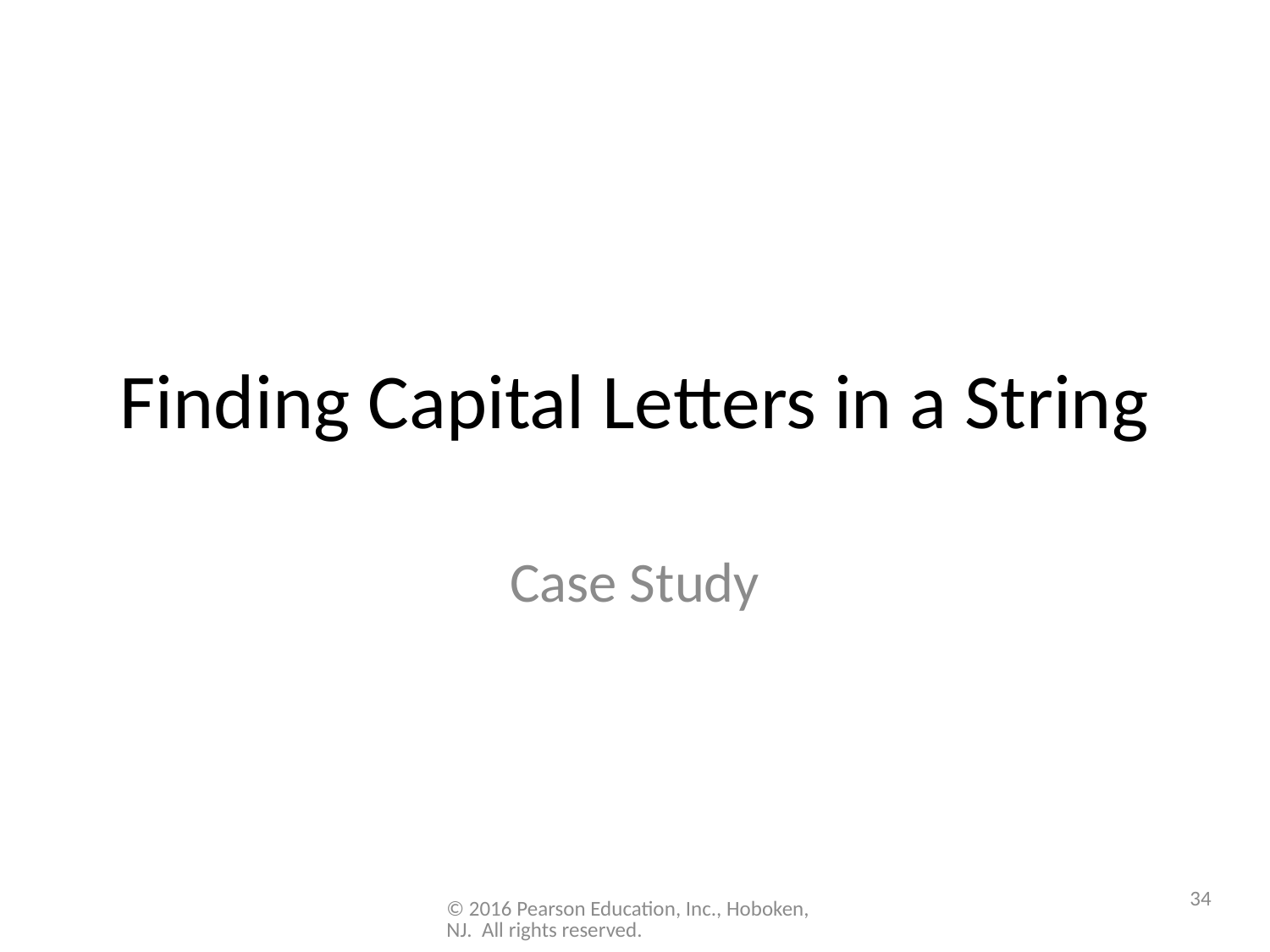

# Finding Capital Letters in a String
Case Study
34
© 2016 Pearson Education, Inc., Hoboken, NJ.  All rights reserved.